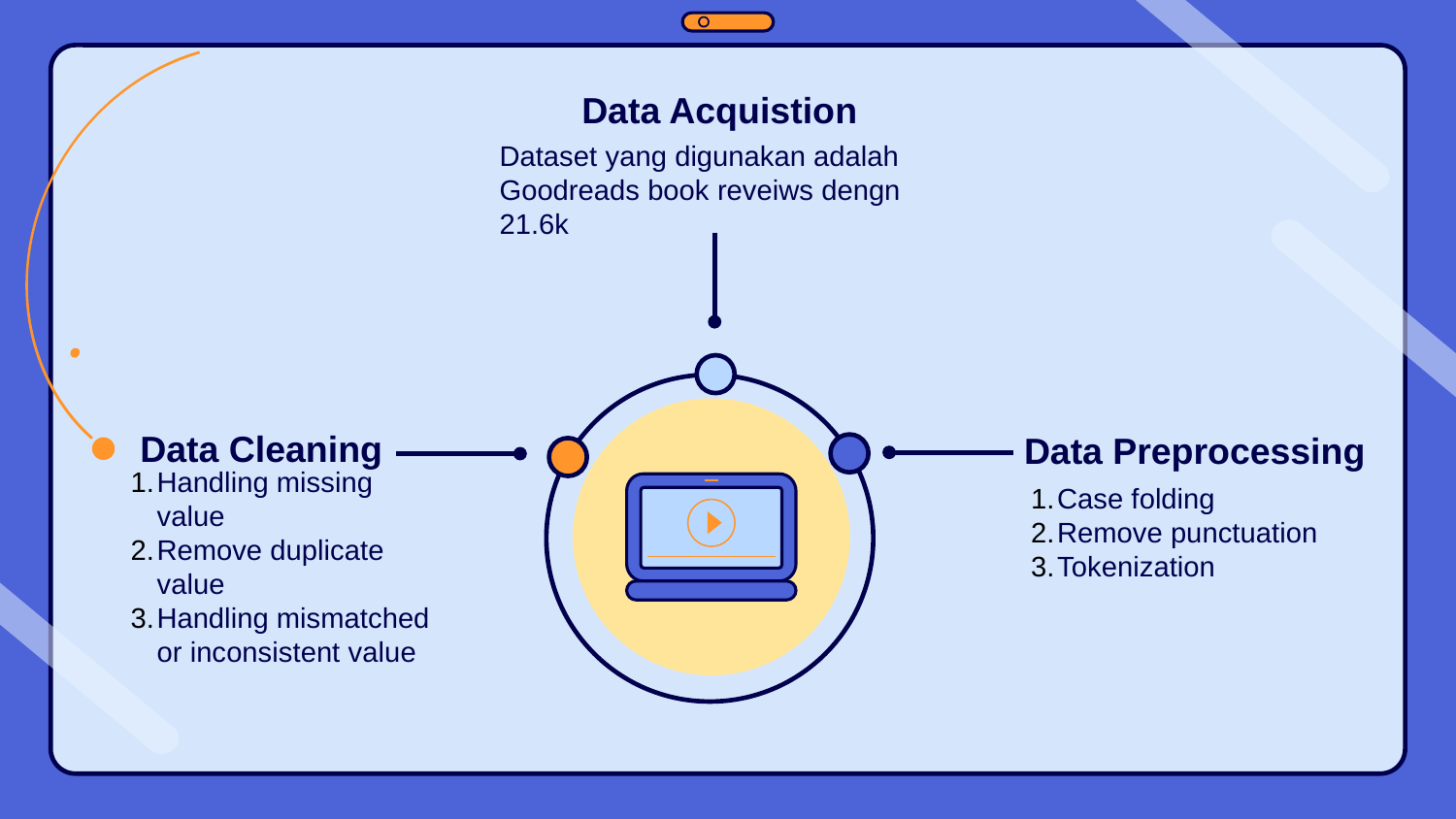

Data Acquistion
Dataset yang digunakan adalah Goodreads book reveiws dengn 21.6k

Data Cleaning
Data Preprocessing

Case folding
Remove punctuation
Tokenization

Handling missing value
Remove duplicate value
Handling mismatched or inconsistent value